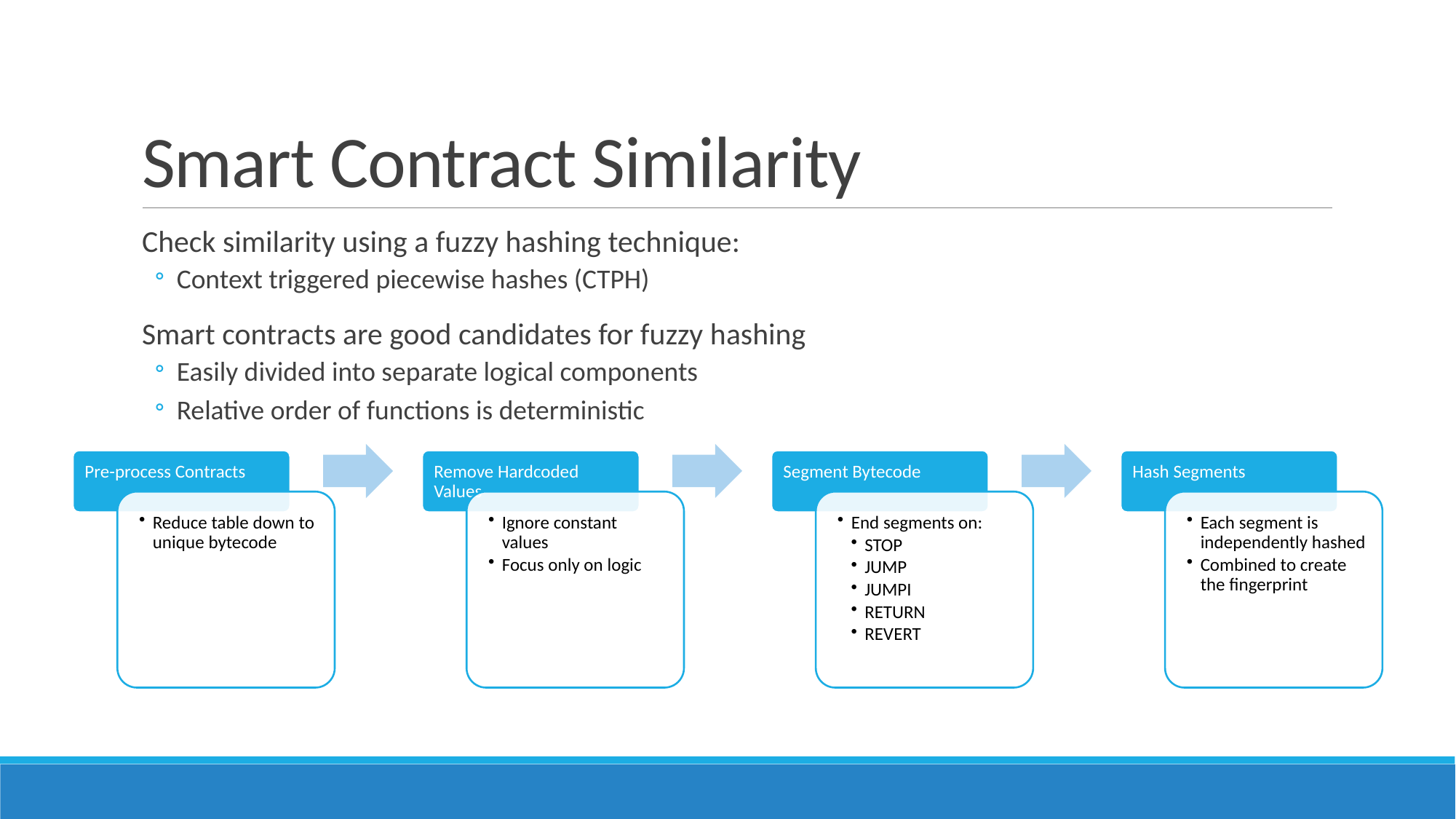

# Smart Contract Similarity
Check similarity using a fuzzy hashing technique:
Context triggered piecewise hashes (CTPH)
Smart contracts are good candidates for fuzzy hashing
Easily divided into separate logical components
Relative order of functions is deterministic

Pre-process Contracts
Reduce table down to unique bytecode

Remove Hardcoded Values
Ignore constant values
Focus only on logic

Segment Bytecode
End segments on:
STOP
JUMP
JUMPI
RETURN
REVERT

Hash Segments
Each segment is independently hashed
Combined to create the fingerprint